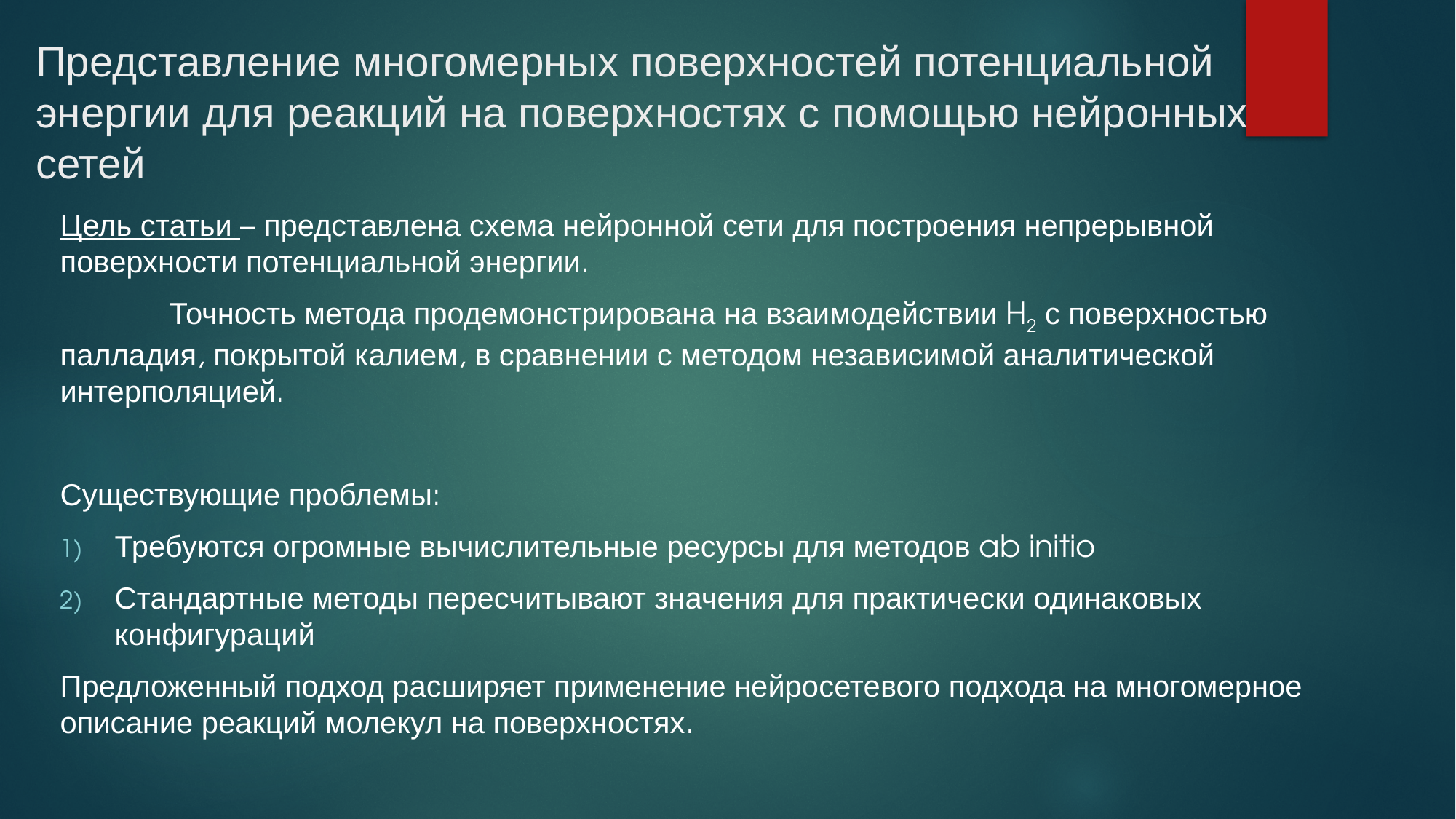

# Представление многомерных поверхностей потенциальной энергии для реакций на поверхностях с помощью нейронных сетей
Цель статьи – представлена схема нейронной сети для построения непрерывной поверхности потенциальной энергии.
	Точность метода продемонстрирована на взаимодействии H2 с поверхностью палладия, покрытой калием, в сравнении с методом независимой аналитической интерполяцией.

Существующие проблемы:
Требуются огромные вычислительные ресурсы для методов ab initio
Стандартные методы пересчитывают значения для практически одинаковых конфигураций
Предложенный подход расширяет применение нейросетевого подхода на многомерное описание реакций молекул на поверхностях.